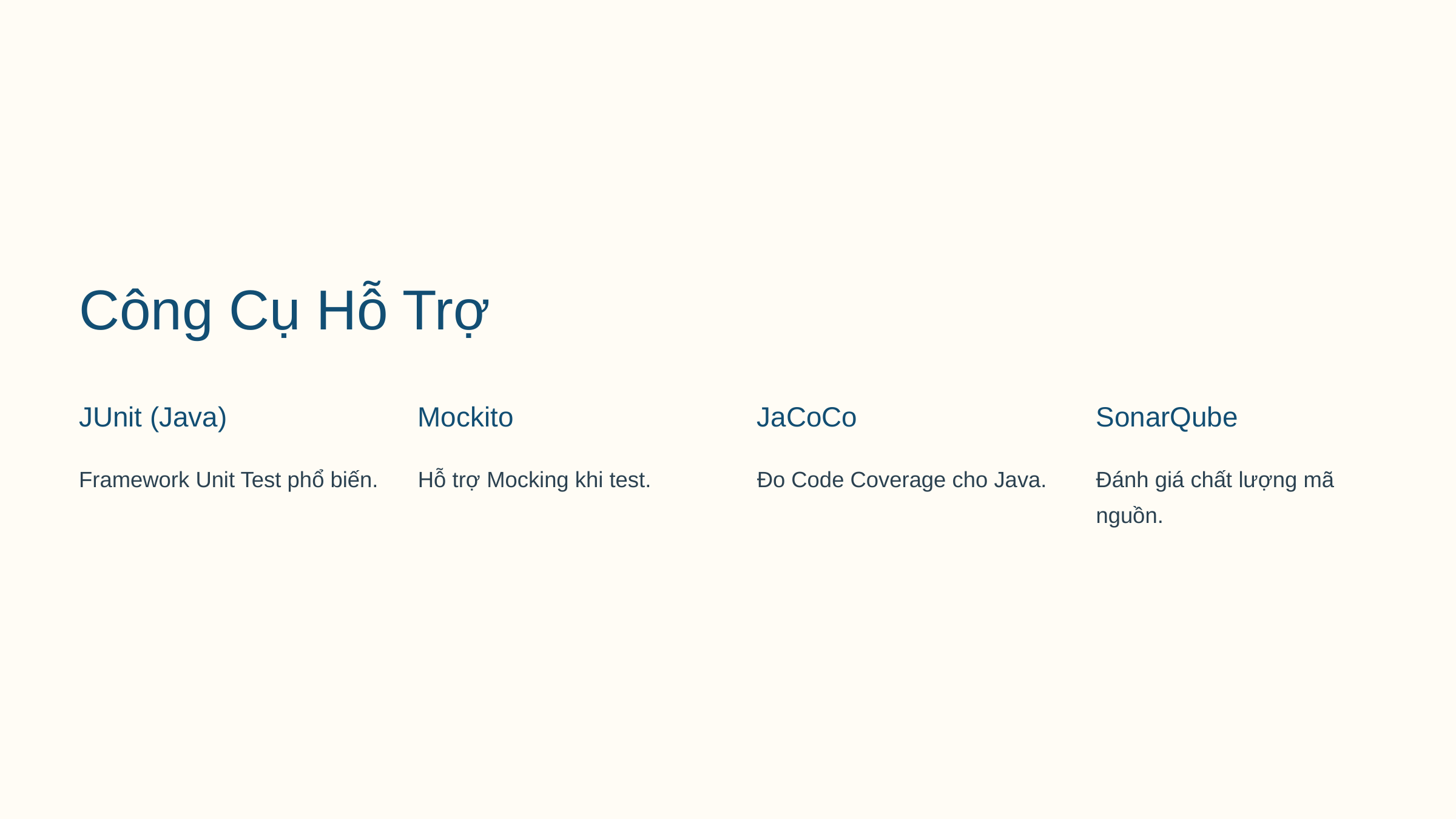

Công Cụ Hỗ Trợ
JUnit (Java)
Mockito
JaCoCo
SonarQube
Framework Unit Test phổ biến.
Hỗ trợ Mocking khi test.
Đo Code Coverage cho Java.
Đánh giá chất lượng mã nguồn.